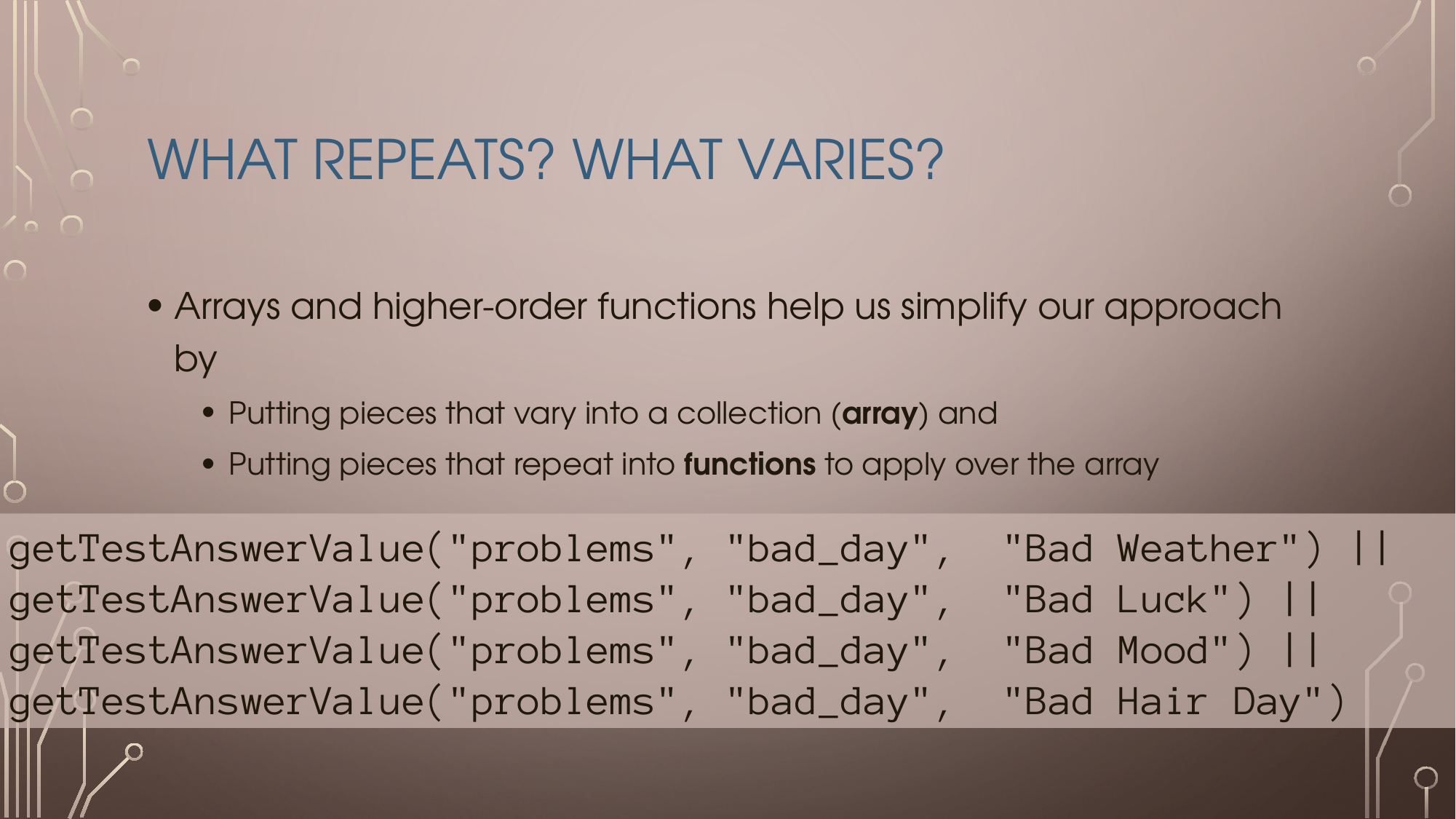

# What repeats? What varies?
Arrays and higher-order functions help us simplify our approach by
Putting pieces that vary into a collection (array) and
Putting pieces that repeat into functions to apply over the array
getTestAnswerValue("problems", "bad_day",  "Bad Weather") ||
getTestAnswerValue("problems", "bad_day",  "Bad Luck") ||
getTestAnswerValue("problems", "bad_day",  "Bad Mood") ||
getTestAnswerValue("problems", "bad_day",  "Bad Hair Day")